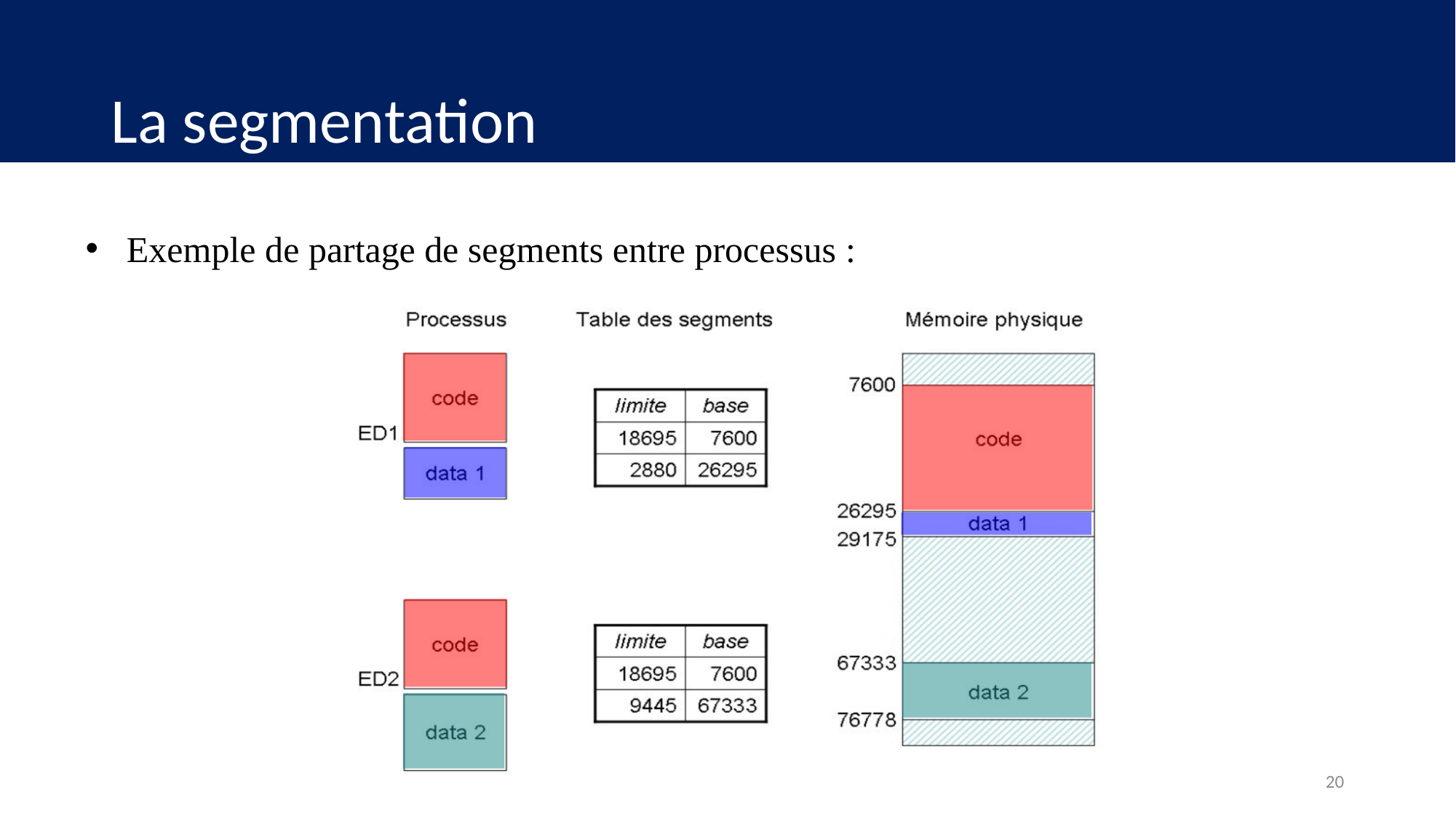

# La segmentation
Exemple de partage de segments entre processus :

20